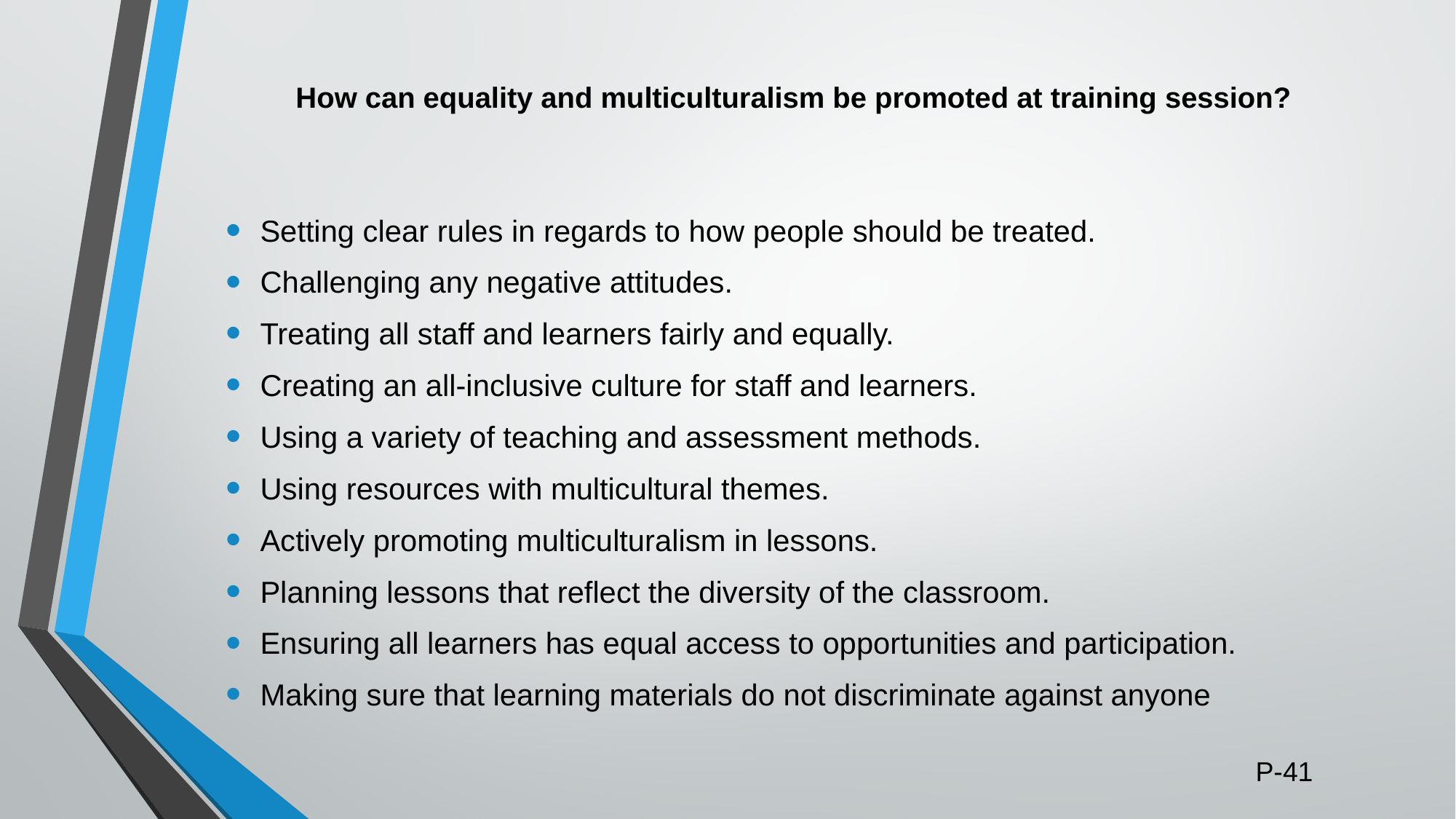

# How can equality and multiculturalism be promoted at training session?
Setting clear rules in regards to how people should be treated.
Challenging any negative attitudes.
Treating all staff and learners fairly and equally.
Creating an all-inclusive culture for staff and learners.
Using a variety of teaching and assessment methods.
Using resources with multicultural themes.
Actively promoting multiculturalism in lessons.
Planning lessons that reflect the diversity of the classroom.
Ensuring all learners has equal access to opportunities and participation.
Making sure that learning materials do not discriminate against anyone
P-41